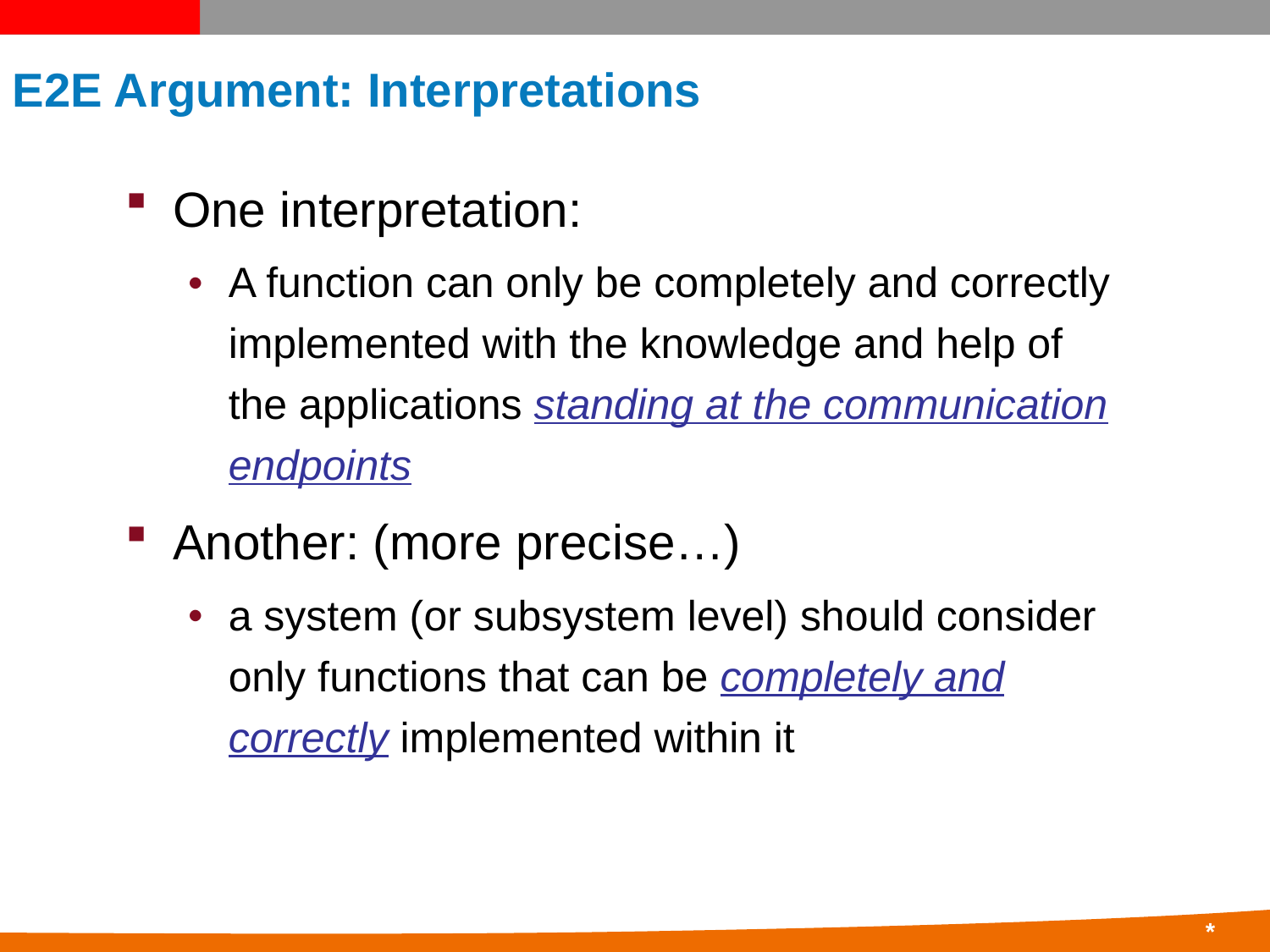

# E2E Argument: Interpretations
One interpretation:
A function can only be completely and correctly implemented with the knowledge and help of the applications standing at the communication endpoints
Another: (more precise…)
a system (or subsystem level) should consider only functions that can be completely and correctly implemented within it
42